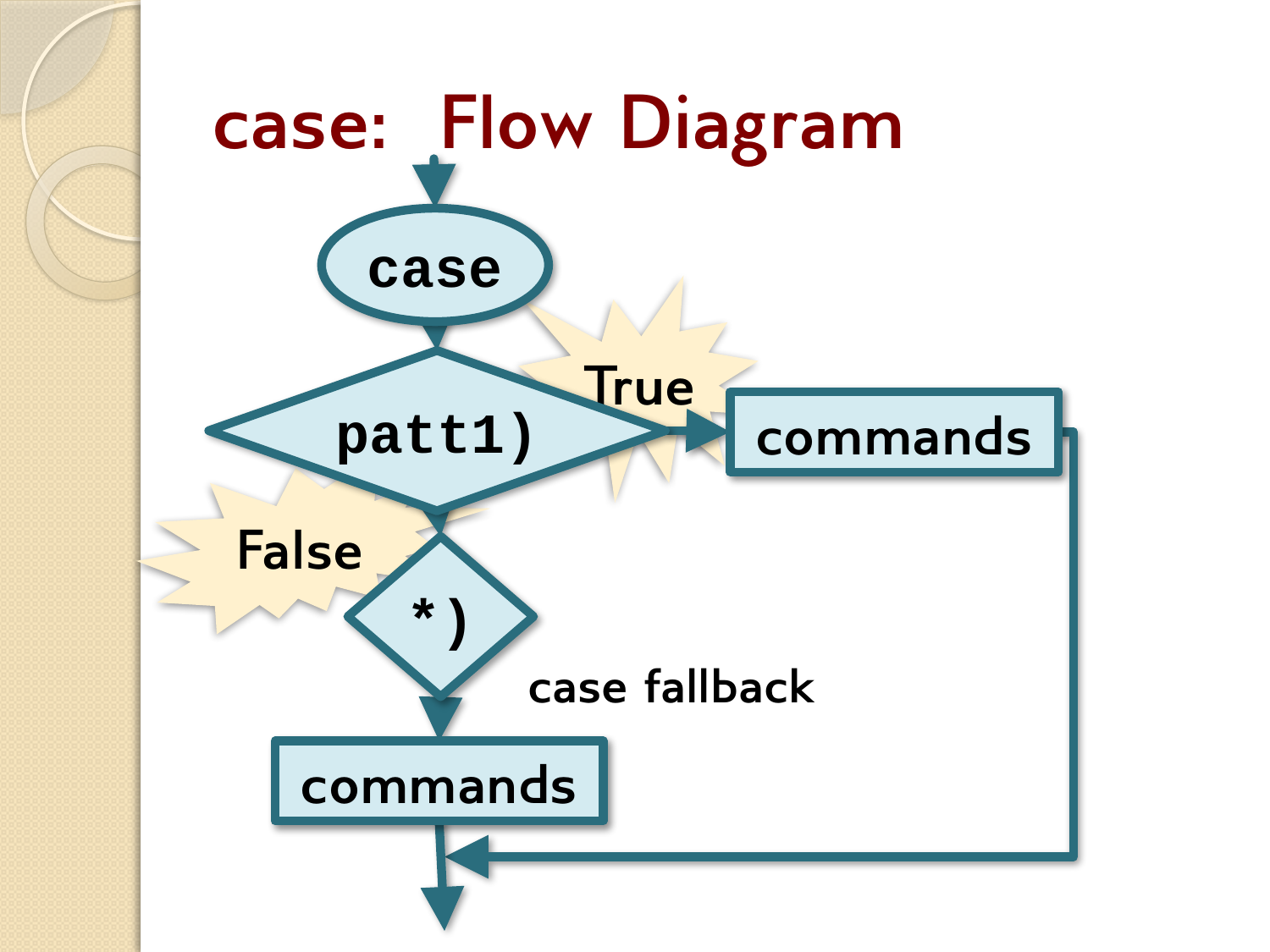

# case:  Flow Diagram

case
True
patt1)
commands
False
*)
case fallback
commands